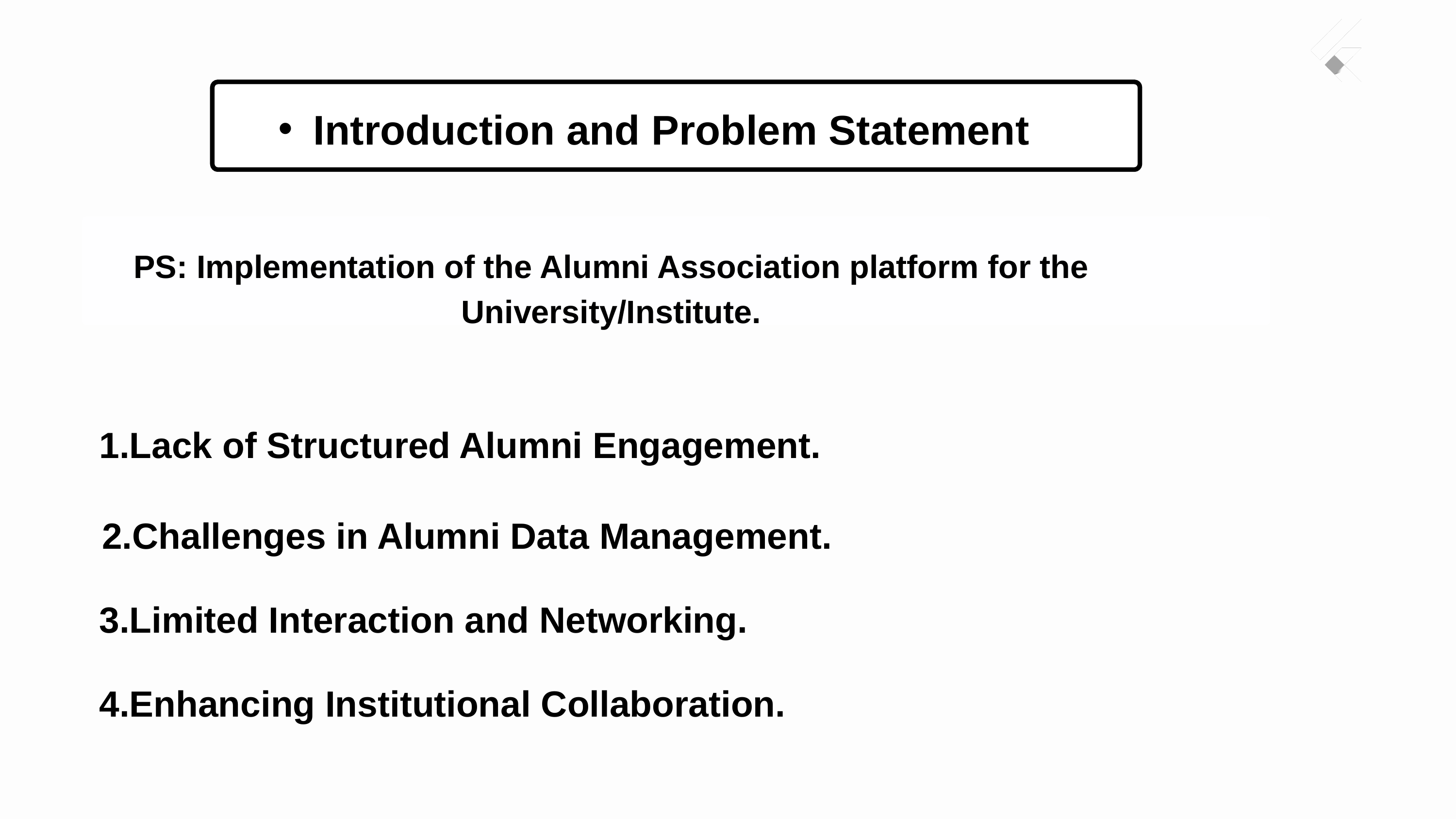

Introduction and Problem Statement

PS: Implementation of the Alumni Association platform for the University/Institute.
1.Lack of Structured Alumni Engagement.
2.Challenges in Alumni Data Management.

3.Limited Interaction and Networking.
4.Enhancing Institutional Collaboration.